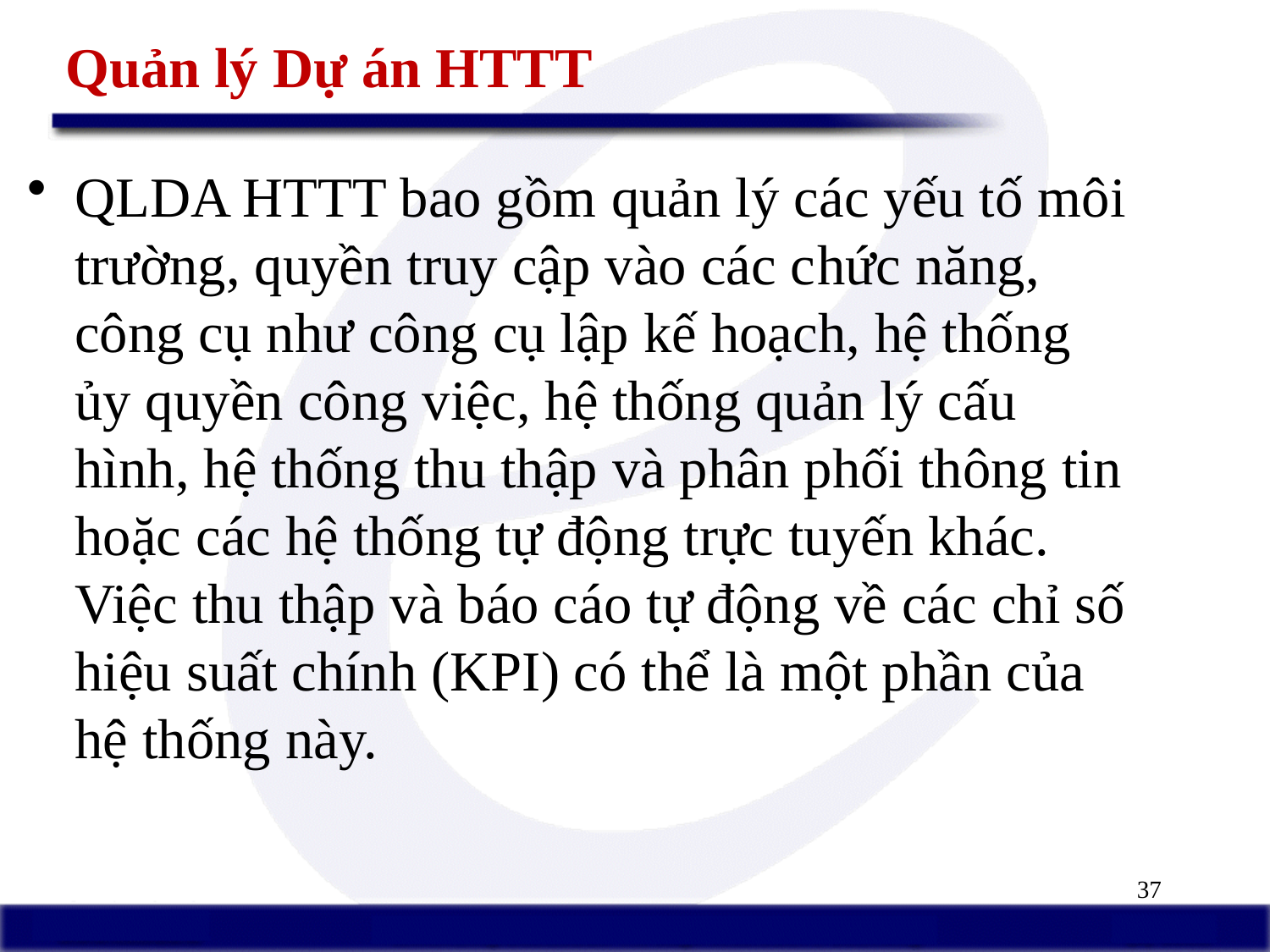

# Quản lý Dự án HTTT
QLDA HTTT bao gồm quản lý các yếu tố môi trường, quyền truy cập vào các chức năng, công cụ như công cụ lập kế hoạch, hệ thống ủy quyền công việc, hệ thống quản lý cấu hình, hệ thống thu thập và phân phối thông tin hoặc các hệ thống tự động trực tuyến khác. Việc thu thập và báo cáo tự động về các chỉ số hiệu suất chính (KPI) có thể là một phần của hệ thống này.
37